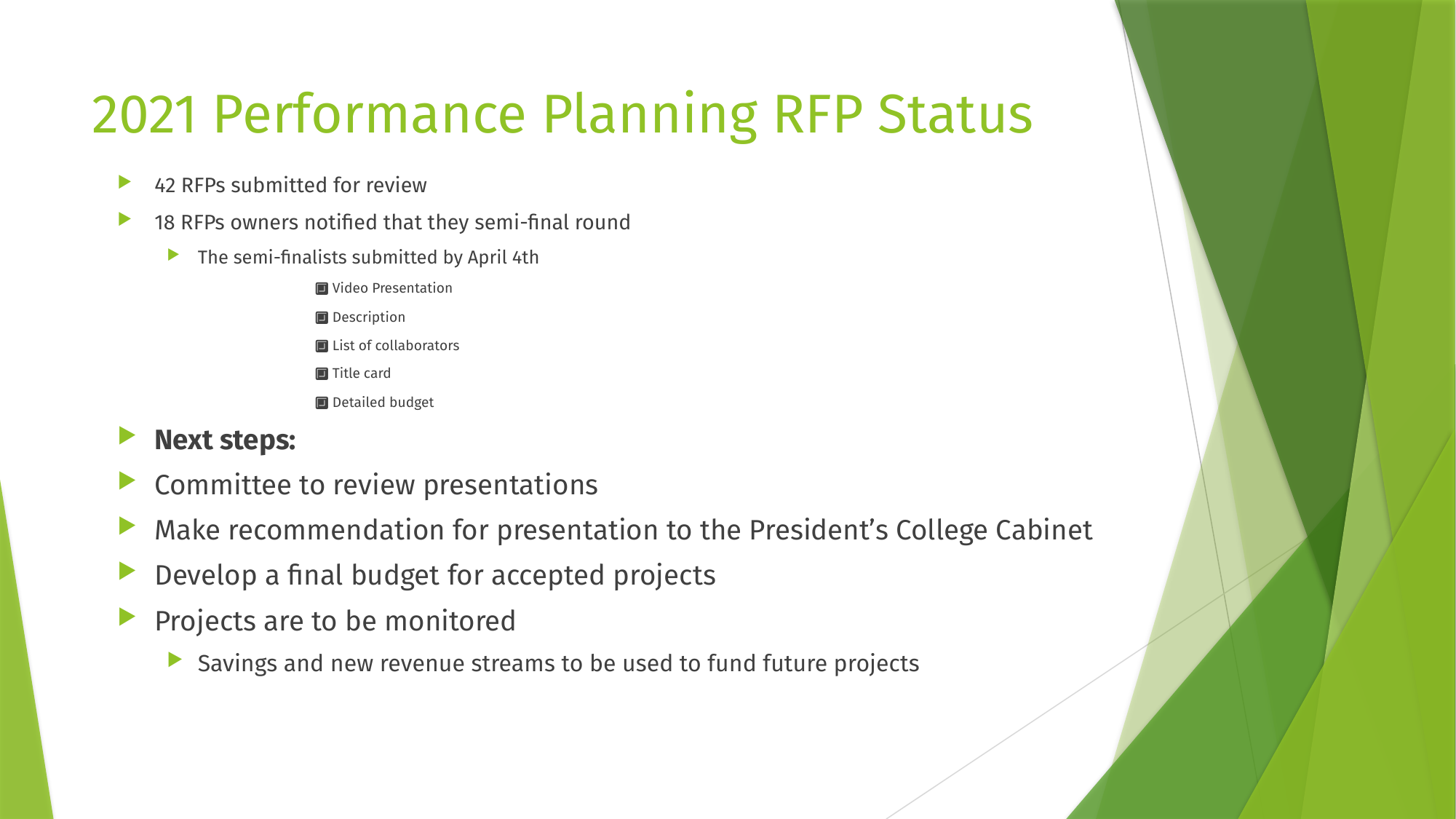

# 2021 Performance Planning RFP Status
42 RFPs submitted for review
18 RFPs owners notified that they semi-final round
The semi-finalists submitted by April 4th
🔲 Video Presentation
🔲 Description
🔲 List of collaborators
🔲 Title card
🔲 Detailed budget
Next steps:
Committee to review presentations
Make recommendation for presentation to the President’s College Cabinet
Develop a final budget for accepted projects
Projects are to be monitored
Savings and new revenue streams to be used to fund future projects